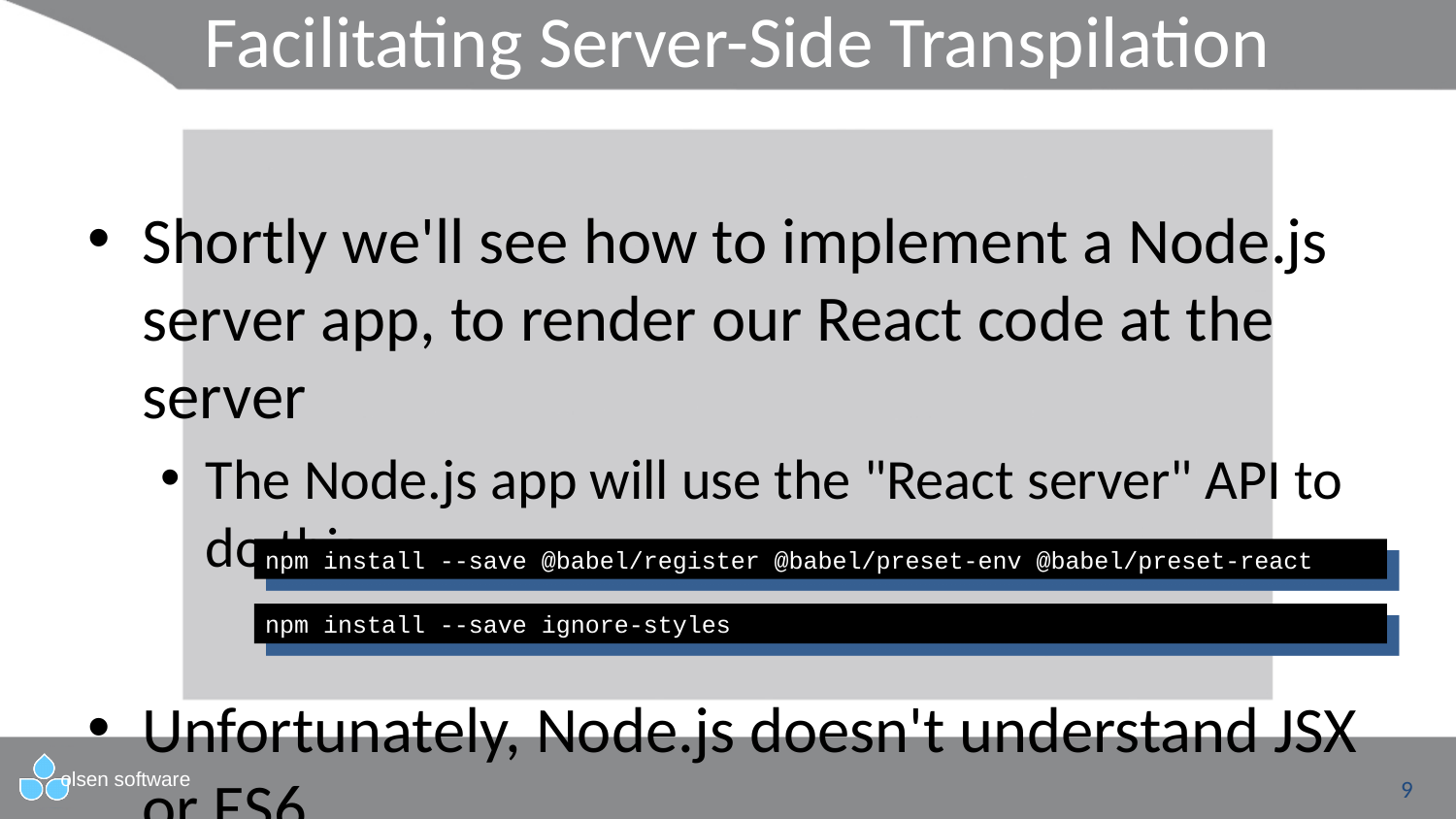

# Facilitating Server-Side Transpilation
Shortly we'll see how to implement a Node.js server app, to render our React code at the server
The Node.js app will use the "React server" API to do this

Unfortunately, Node.js doesn't understand JSX or ES6…
So we'll need to install Babel at the server, to transpile JSX and ES6 into regular JS
npm install --save @babel/register @babel/preset-env @babel/preset-react
npm install --save ignore-styles
9